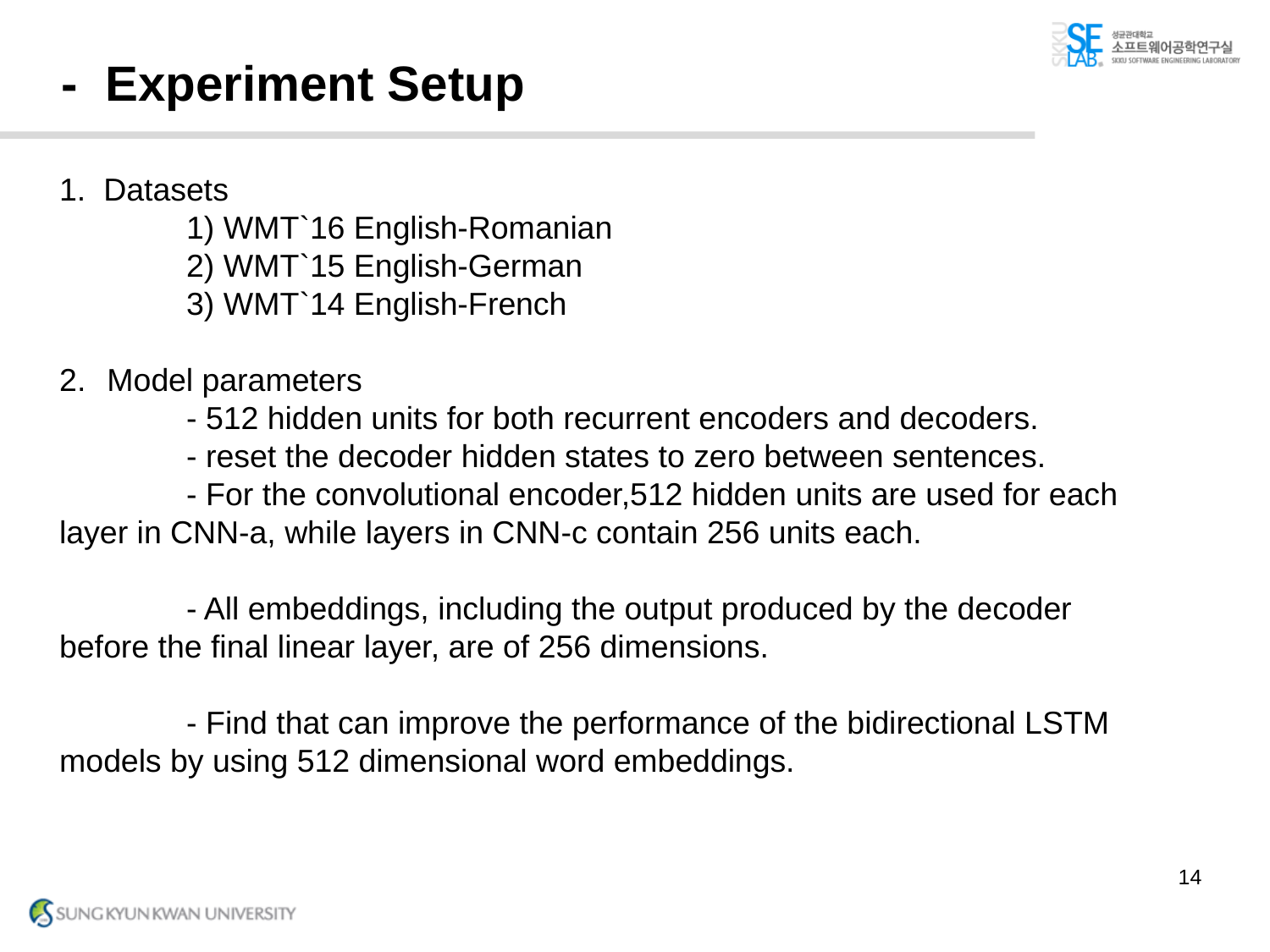

# -  Experiment Setup
1.  Datasets
	1) WMT`16 English-Romanian
	2) WMT`15 English-German
	3) WMT`14 English-French

Model parameters
	- 512 hidden units for both recurrent encoders and decoders.
	- reset the decoder hidden states to zero between sentences.
	- For the convolutional encoder,512 hidden units are used for each 	layer in CNN-a, while layers in CNN-c contain 256 units each.

	- All embeddings, including the output produced by the decoder 	before the final linear layer, are of 256 dimensions.

	- Find that can improve the performance of the bidirectional LSTM 	models by using 512 dimensional word embeddings.

14